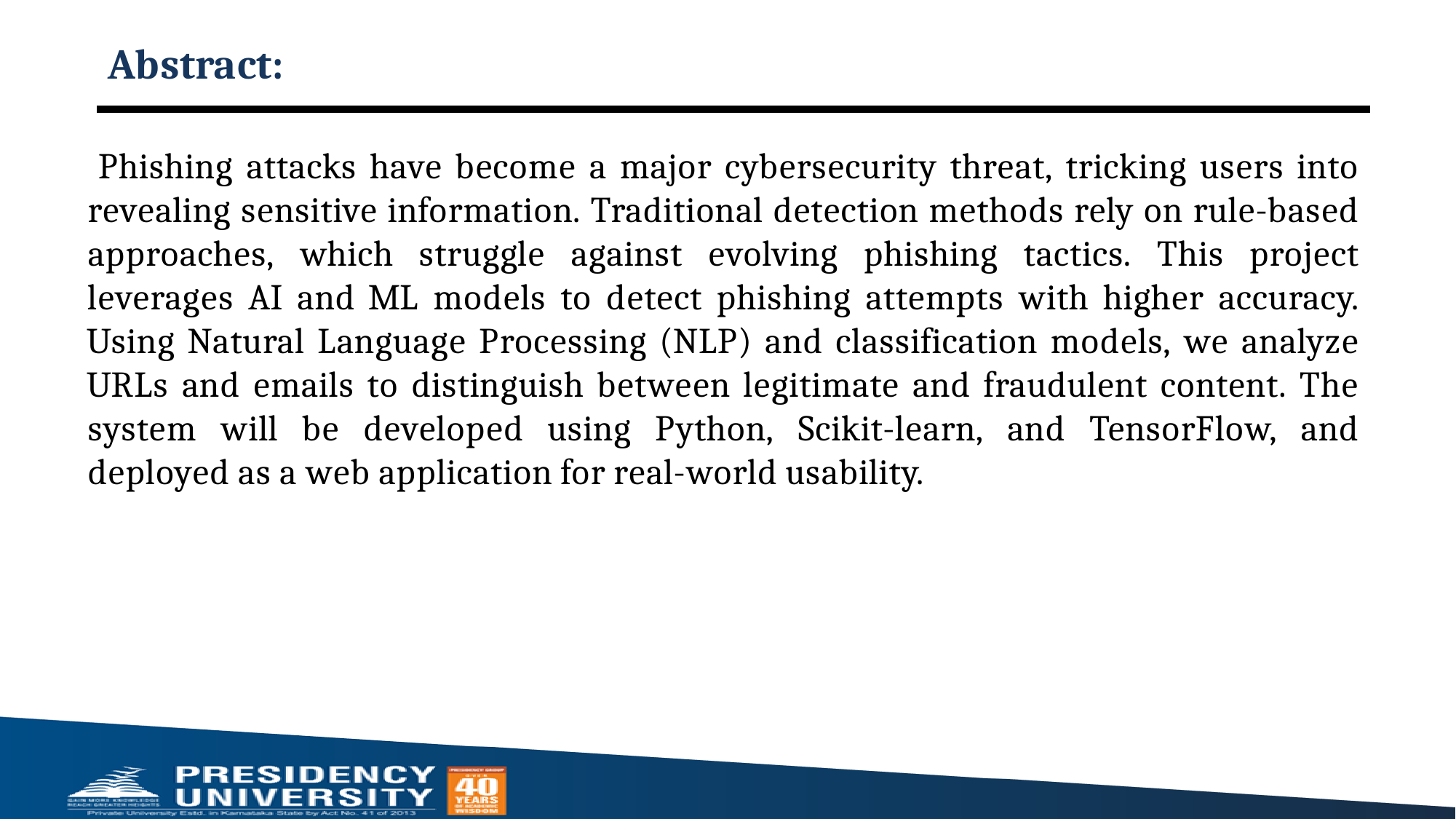

# Abstract:
   Phishing attacks have become a major cybersecurity threat, tricking users into revealing sensitive information. Traditional detection methods rely on rule-based approaches, which struggle against evolving phishing tactics. This project leverages AI and ML models to detect phishing attempts with higher accuracy. Using Natural Language Processing (NLP) and classification models, we analyze URLs and emails to distinguish between legitimate and fraudulent content. The system will be developed using Python, Scikit-learn, and TensorFlow, and deployed as a web application for real-world usability.